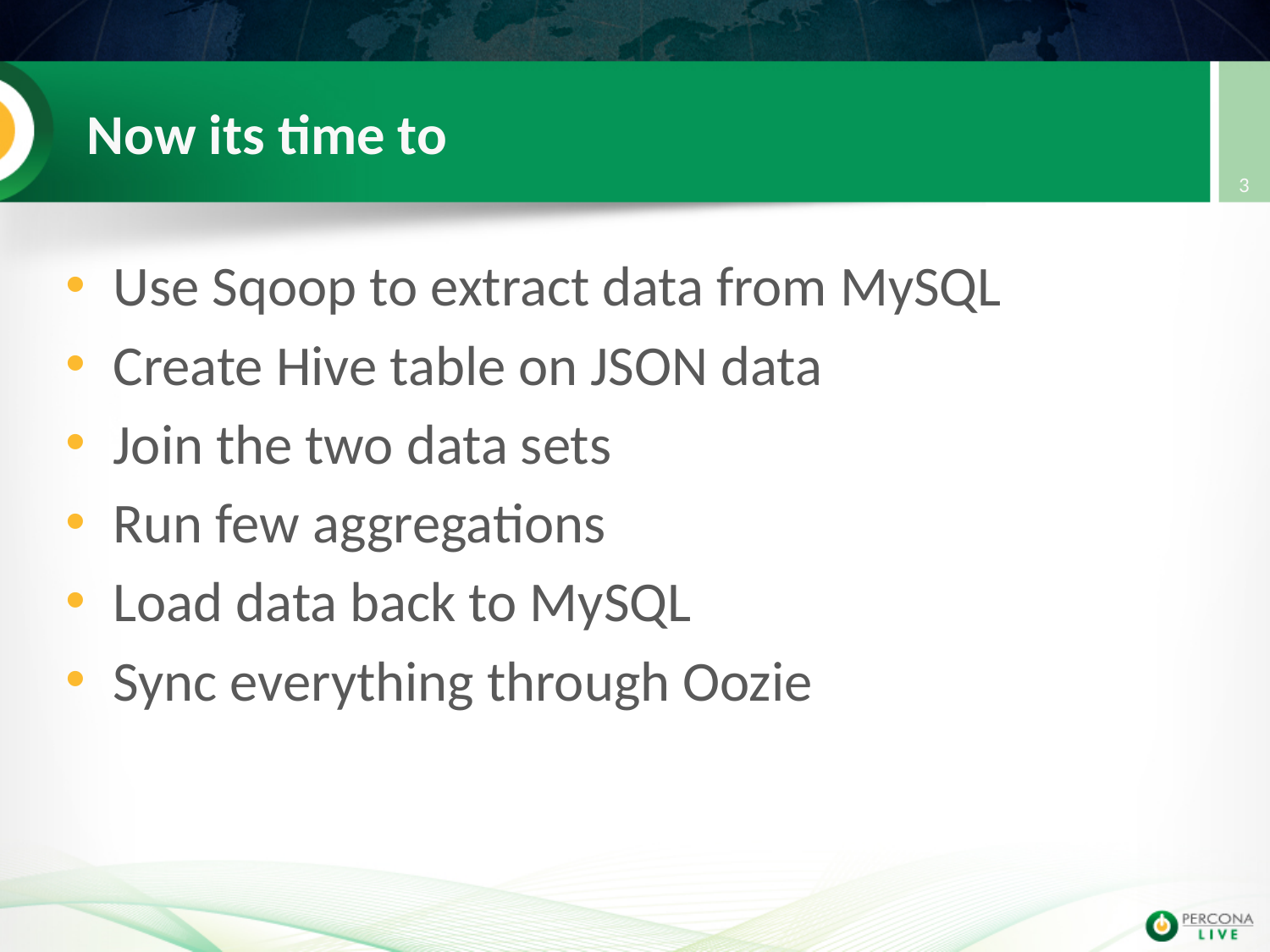

# Now its time to
3
Use Sqoop to extract data from MySQL
Create Hive table on JSON data
Join the two data sets
Run few aggregations
Load data back to MySQL
Sync everything through Oozie